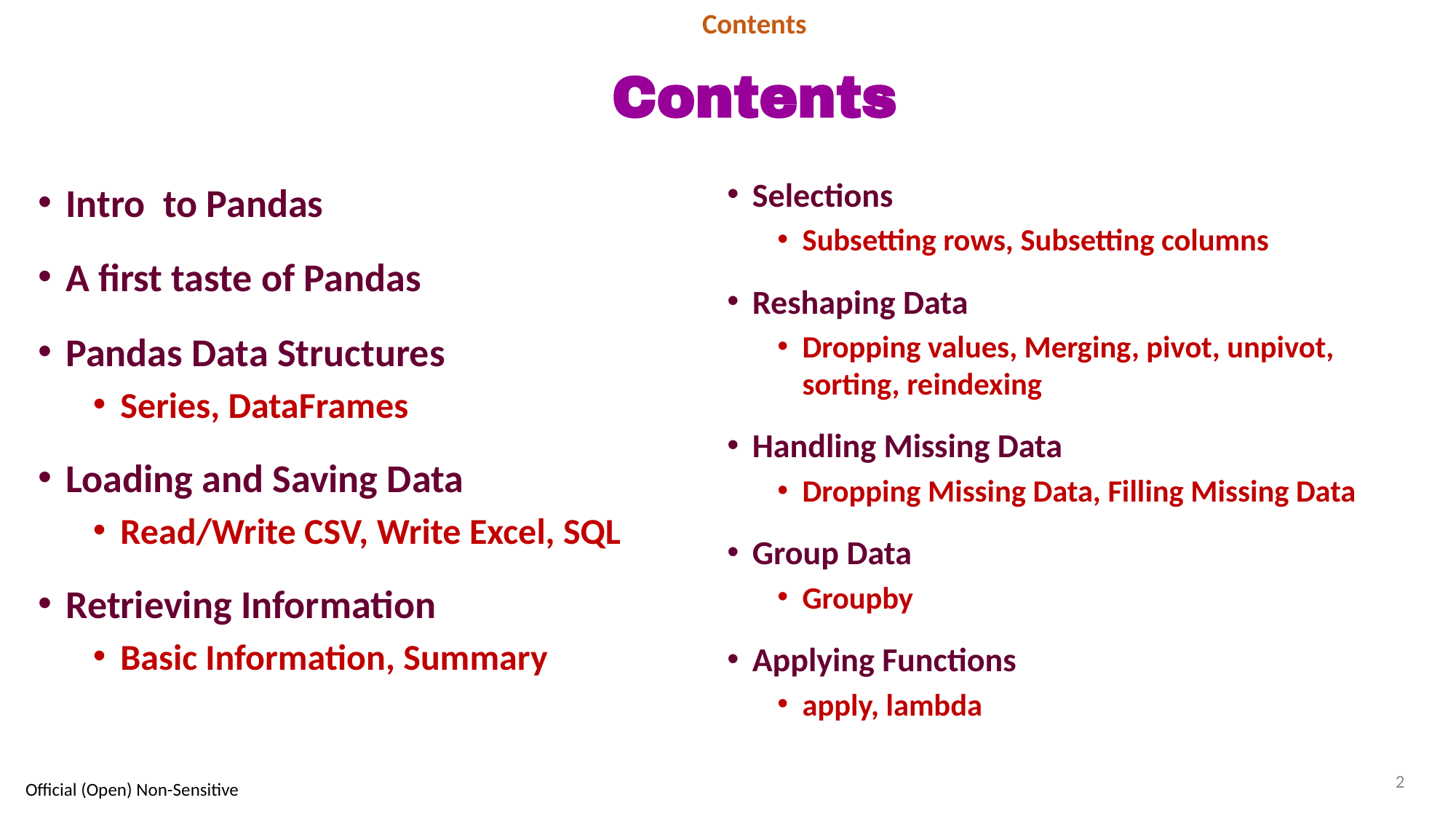

Contents
# Contents
Selections
Subsetting rows, Subsetting columns
Reshaping Data
Dropping values, Merging, pivot, unpivot, sorting, reindexing
Handling Missing Data
Dropping Missing Data, Filling Missing Data
Group Data
Groupby
Applying Functions
apply, lambda

Intro  to Pandas
A first taste of Pandas
Pandas Data Structures
Series, DataFrames
Loading and Saving Data
Read/Write CSV, Write Excel, SQL
Retrieving Information
Basic Information, Summary

2
Official (Open) Non-Sensitive